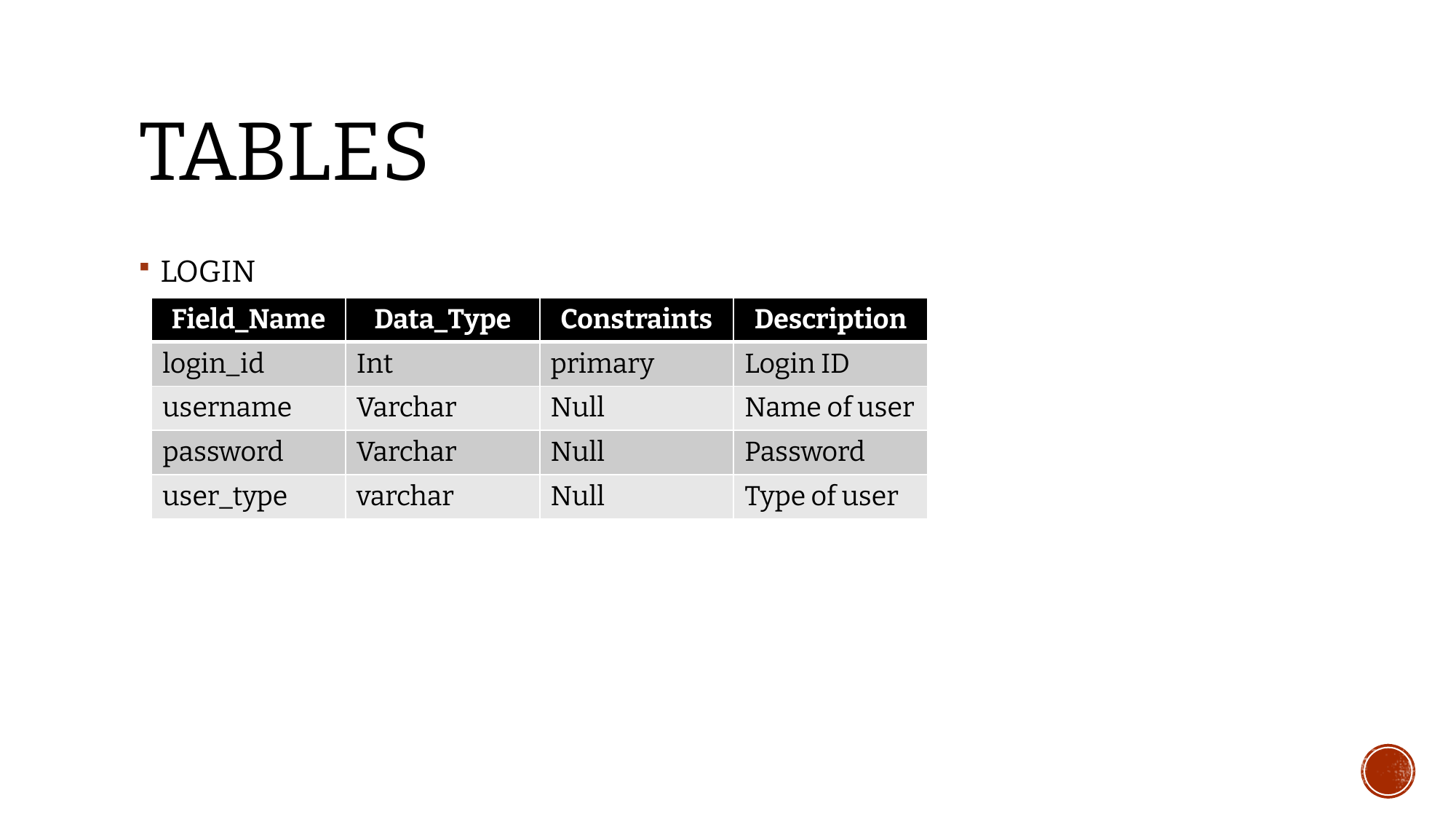

# Tables
LOGIN

| Field\_Name | Data\_Type | Constraints | Description |
| --- | --- | --- | --- |
| login\_id | Int | primary | Login ID |
| username | Varchar | Null | Name of user |
| password | Varchar | Null | Password |
| user\_type | varchar | Null | Type of user |